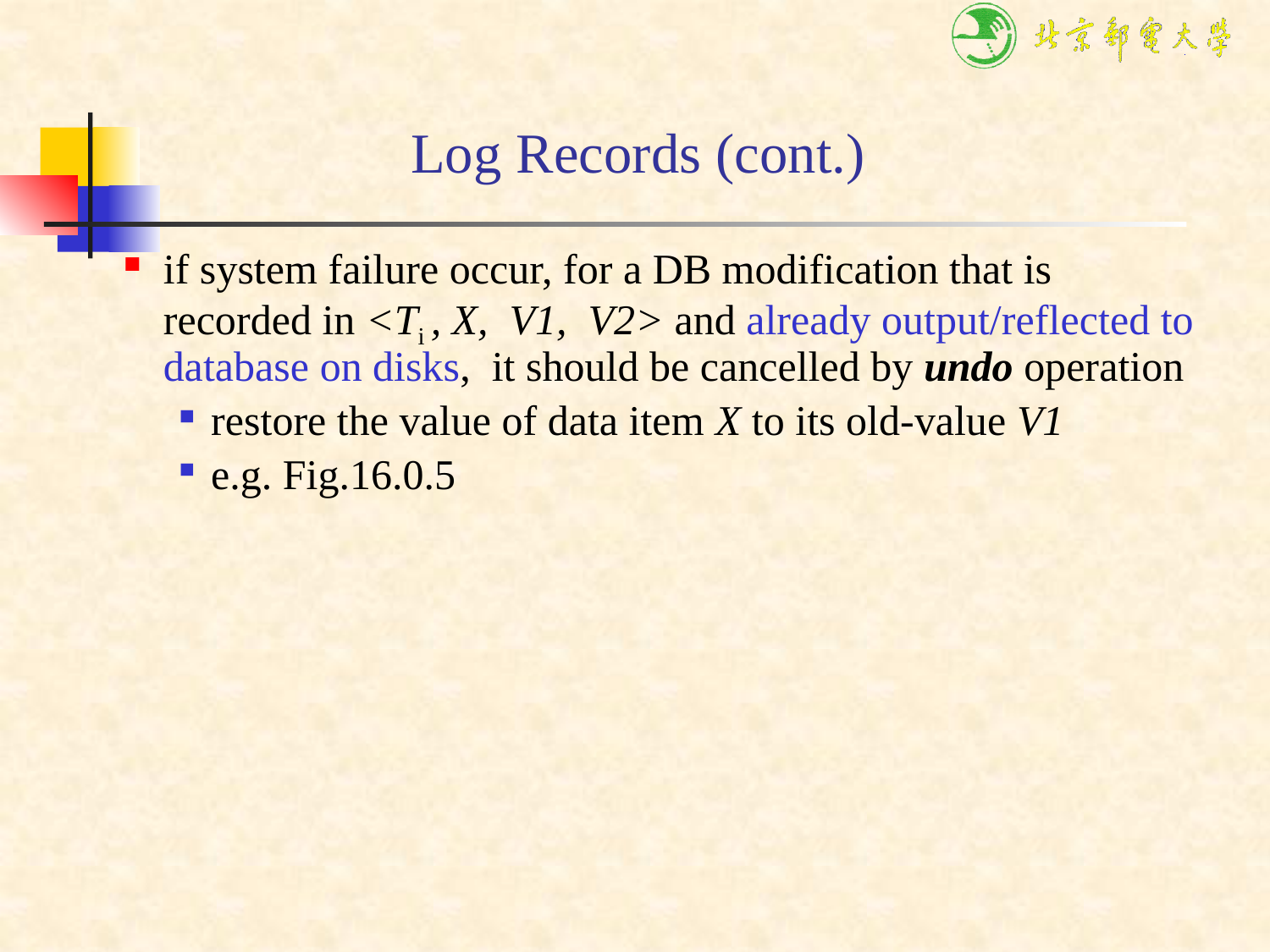

# Log Records (cont.)
if system failure occur, for a DB modification that is recorded in <Ti , X,  V1,  V2> and already output/reflected to database on disks,  it should be cancelled by undo operation
restore the value of data item X to its old-value V1
e.g. Fig.16.0.5

25